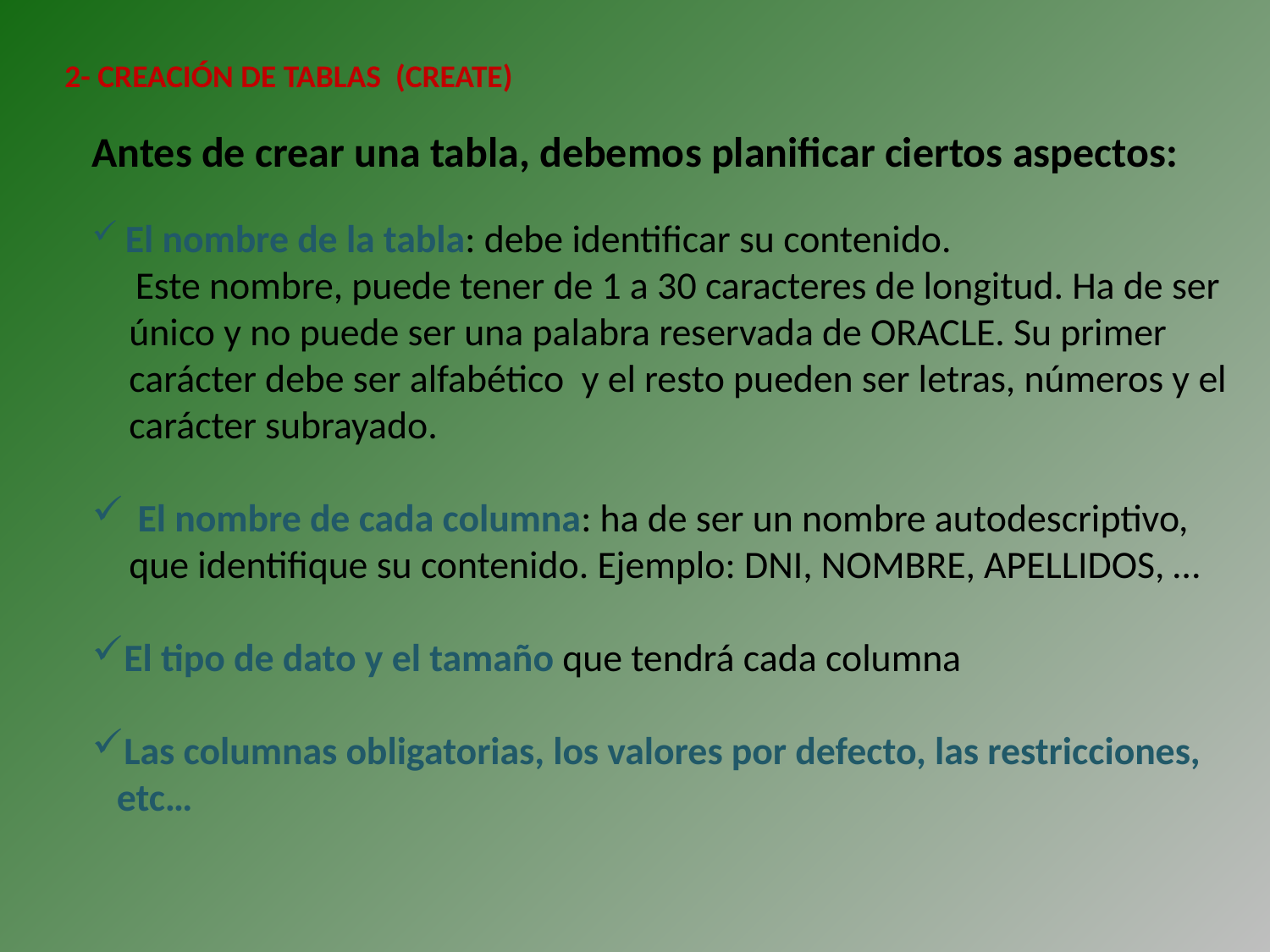

2- CREACIÓN DE TABLAS  (CREATE)
Antes de crear una tabla, debemos planificar ciertos aspectos:

 El nombre de la tabla: debe identificar su contenido.
     Este nombre, puede tener de 1 a 30 caracteres de longitud. Ha de ser único y no puede ser una palabra reservada de ORACLE. Su primer carácter debe ser alfabético  y el resto pueden ser letras, números y el carácter subrayado.

 El nombre de cada columna: ha de ser un nombre autodescriptivo,  que identifique su contenido. Ejemplo: DNI, NOMBRE, APELLIDOS, …

El tipo de dato y el tamaño que tendrá cada columna

Las columnas obligatorias, los valores por defecto, las restricciones, etc…